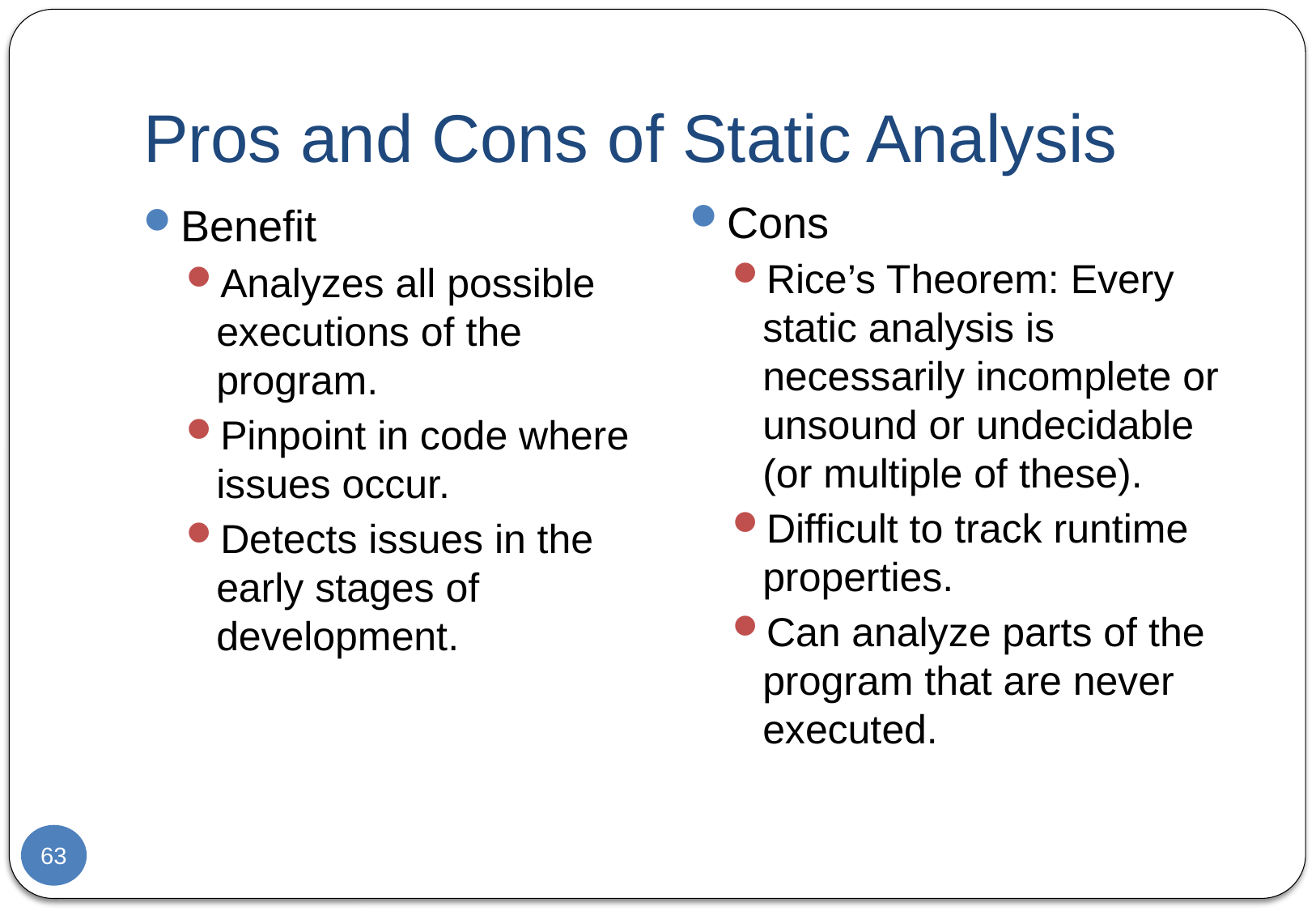

# Pros and Cons of Static Analysis
Cons
Rice’s Theorem: Every static analysis is necessarily incomplete or unsound or undecidable (or multiple of these).
Difficult to track runtime properties.
Can analyze parts of the program that are never executed.
Benefit
Analyzes all possible executions of the program.
Pinpoint in code where issues occur.
Detects issues in the early stages of development.
63